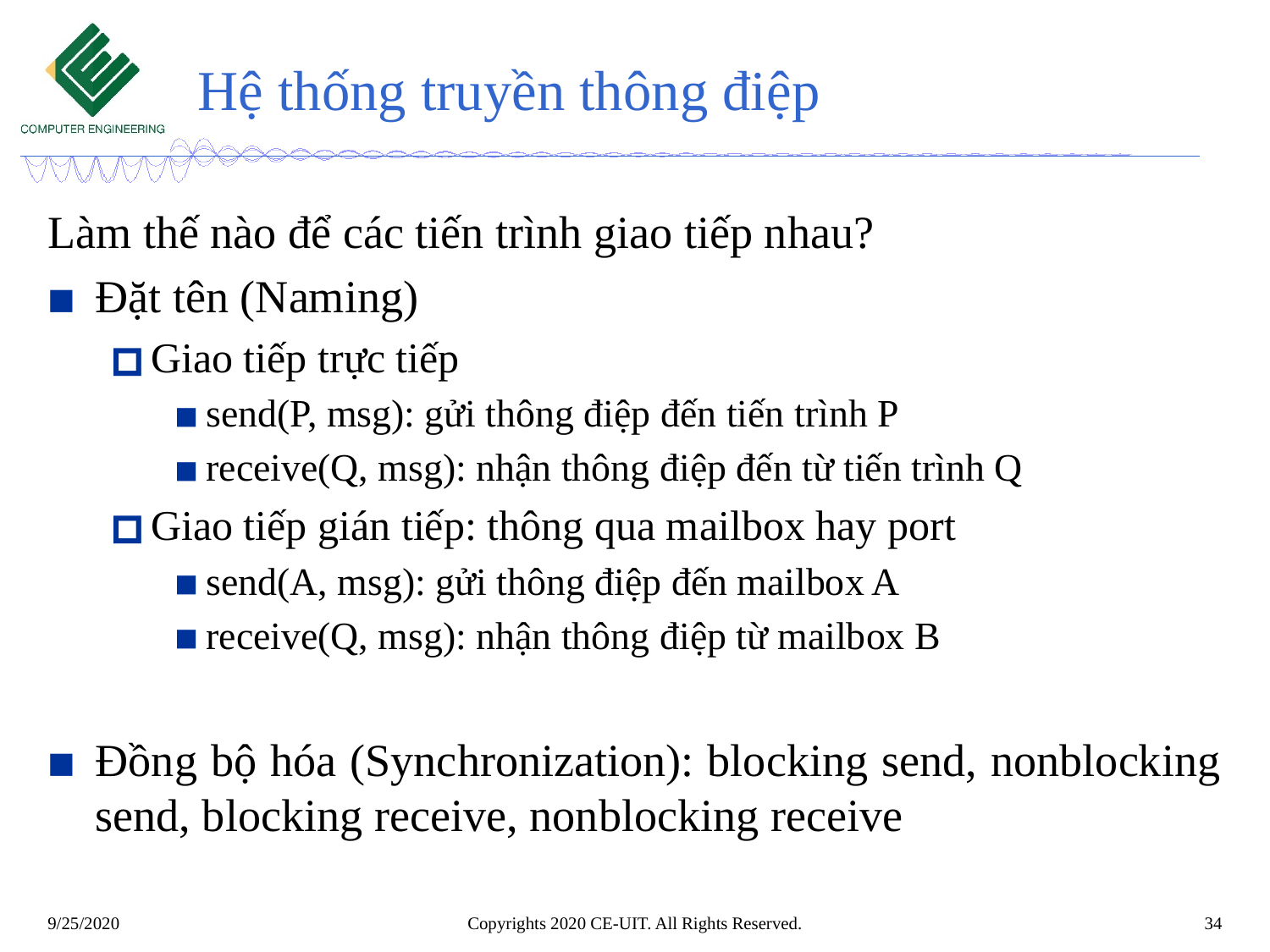

# Hệ thống truyền thông điệp
Làm thế nào để các tiến trình giao tiếp nhau?
Đặt tên (Naming)
Giao tiếp trực tiếp
send(P, msg): gửi thông điệp đến tiến trình P
receive(Q, msg): nhận thông điệp đến từ tiến trình Q
Giao tiếp gián tiếp: thông qua mailbox hay port
send(A, msg): gửi thông điệp đến mailbox A
receive(Q, msg): nhận thông điệp từ mailbox B

Đồng bộ hóa (Synchronization): blocking send, nonblocking send, blocking receive, nonblocking receive

Copyrights 2020 CE-UIT. All Rights Reserved.
34
9/25/2020